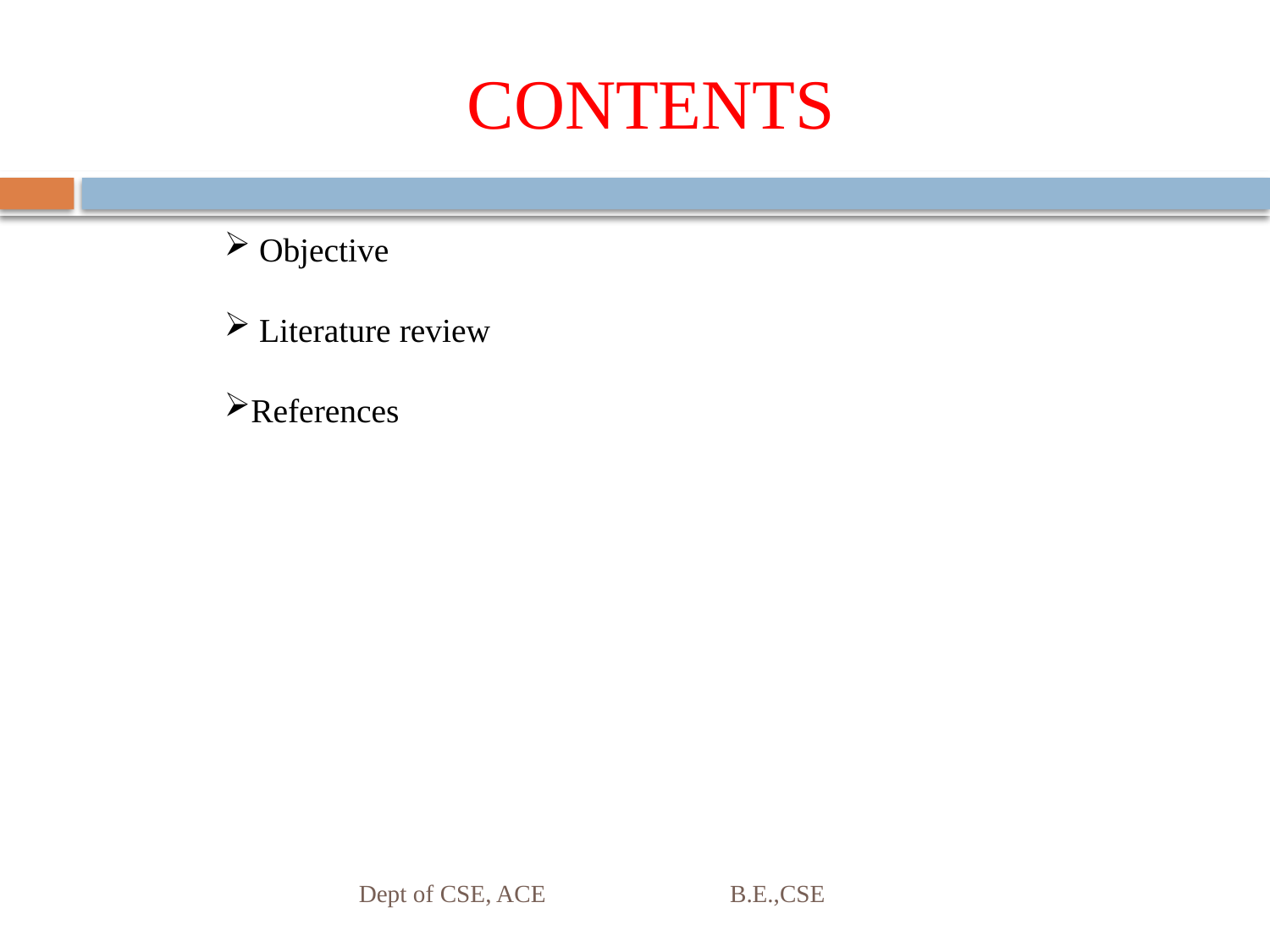

# CONTENTS
 Objective

 Literature review

References

Dept of CSE, ACE                              B.E.,CSE